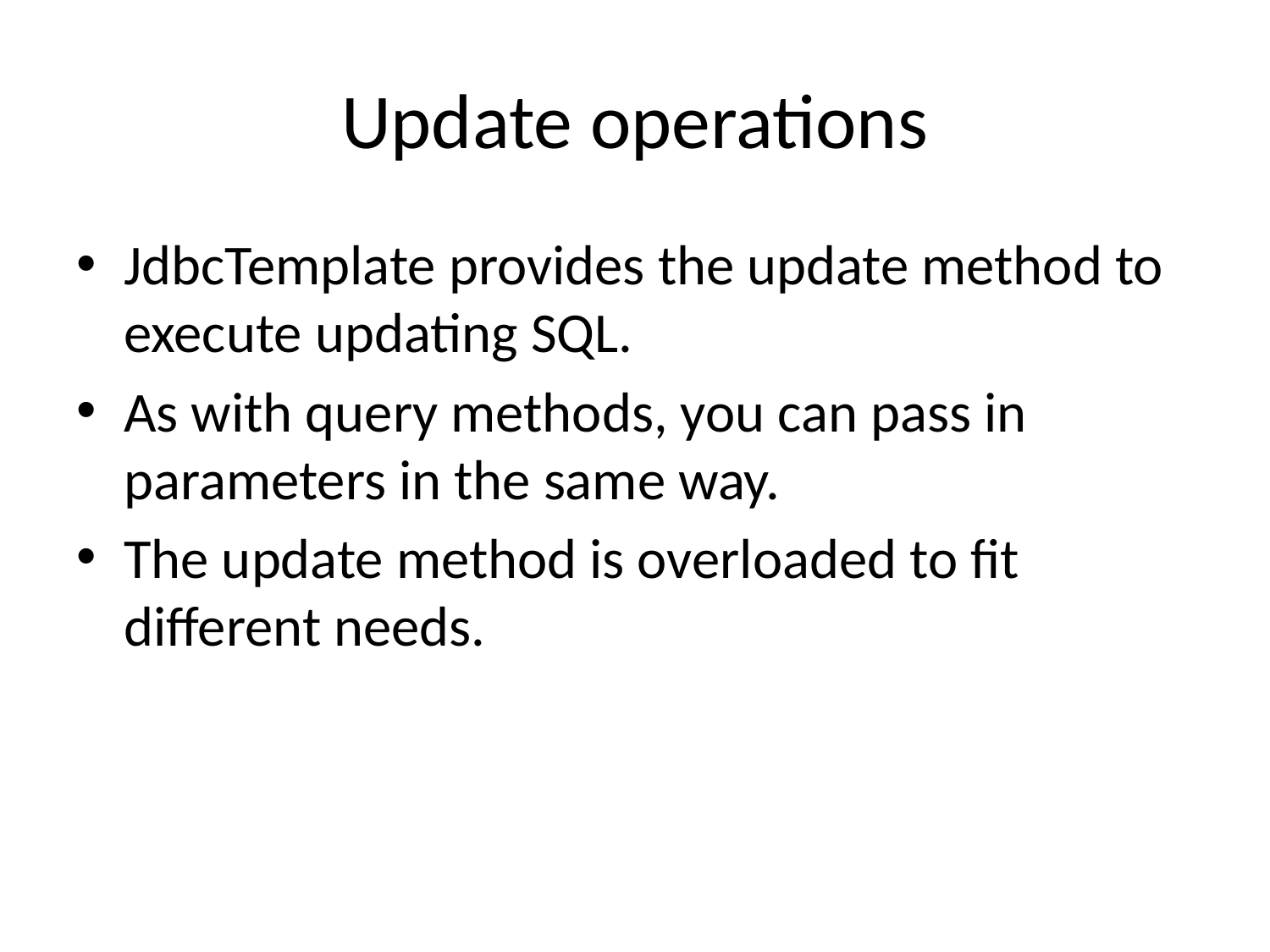

# Update operations
JdbcTemplate provides the update method to execute updating SQL.
As with query methods, you can pass in parameters in the same way.
The update method is overloaded to fit different needs.